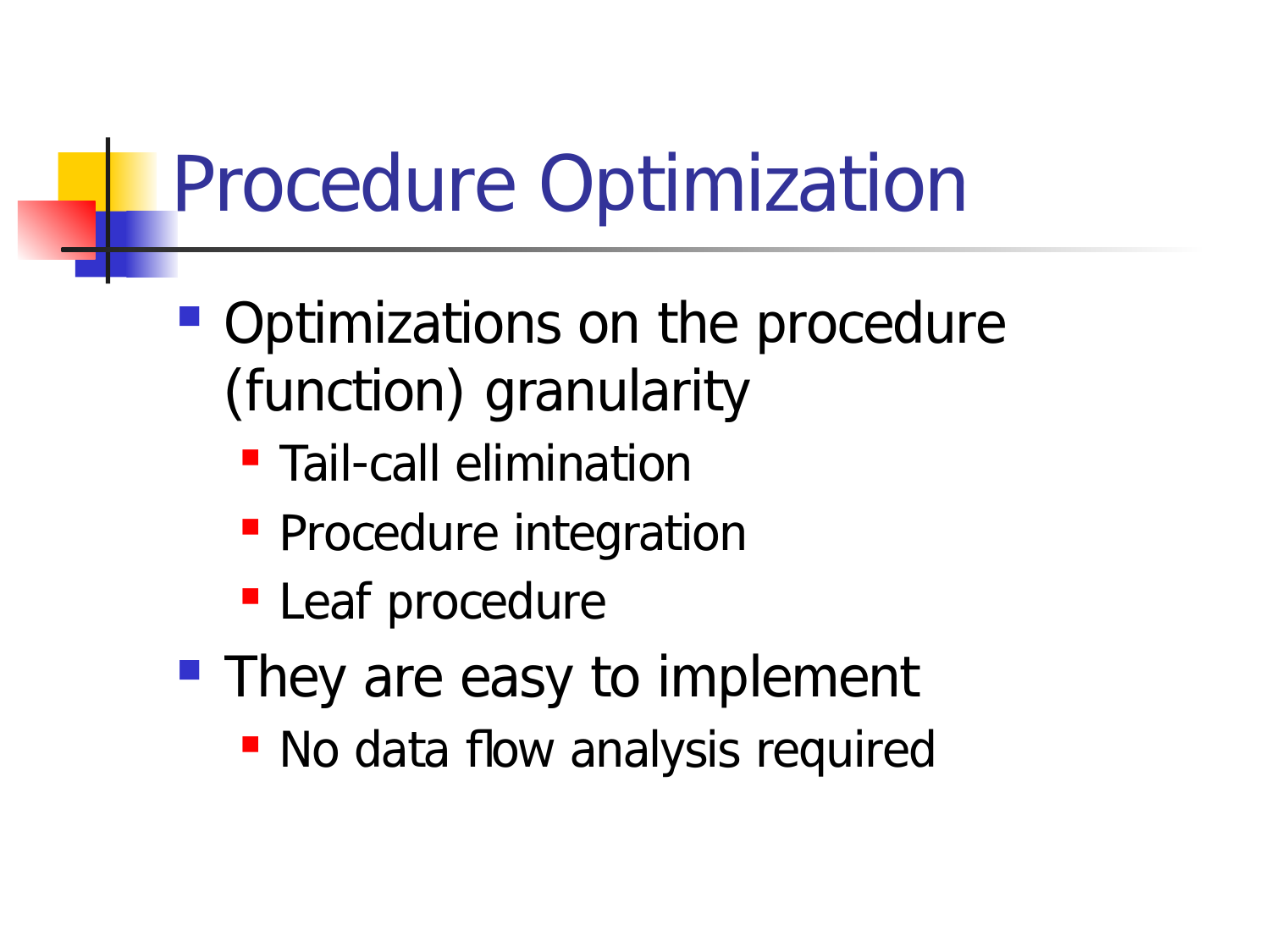

# Procedure Optimization
Optimizations on the procedure (function) granularity
Tail-call elimination
Procedure integration
Leaf procedure
They are easy to implement
No data flow analysis required